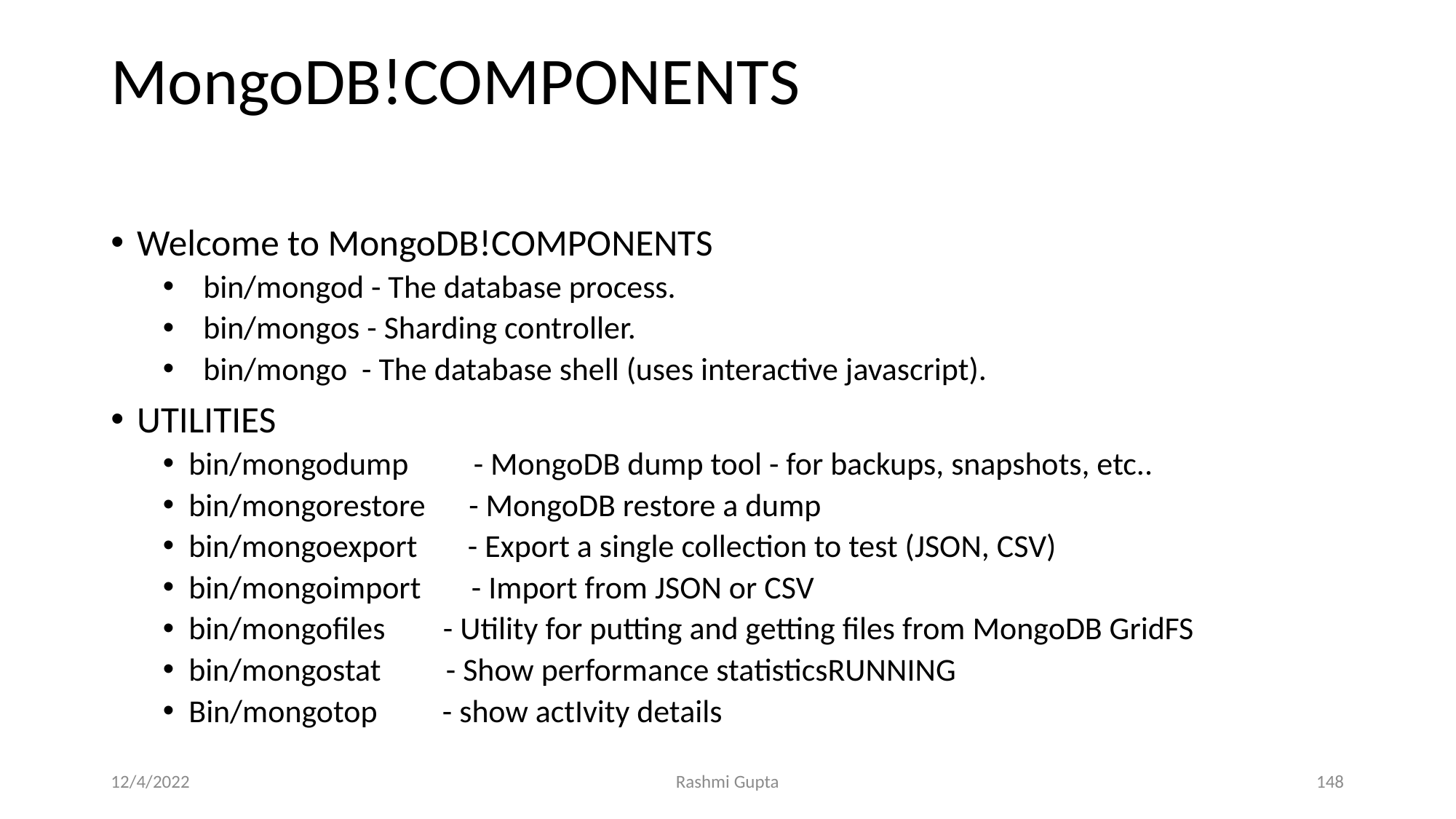

# MongoDB!COMPONENTS
Welcome to MongoDB!COMPONENTS
  bin/mongod - The database process.
  bin/mongos - Sharding controller.
  bin/mongo  - The database shell (uses interactive javascript).
UTILITIES
bin/mongodump         - MongoDB dump tool - for backups, snapshots, etc..
bin/mongorestore      - MongoDB restore a dump
bin/mongoexport       - Export a single collection to test (JSON, CSV)
bin/mongoimport       - Import from JSON or CSV
bin/mongofiles        - Utility for putting and getting files from MongoDB GridFS
bin/mongostat         - Show performance statisticsRUNNING
Bin/mongotop         - show actIvity details

12/4/2022
Rashmi Gupta
148